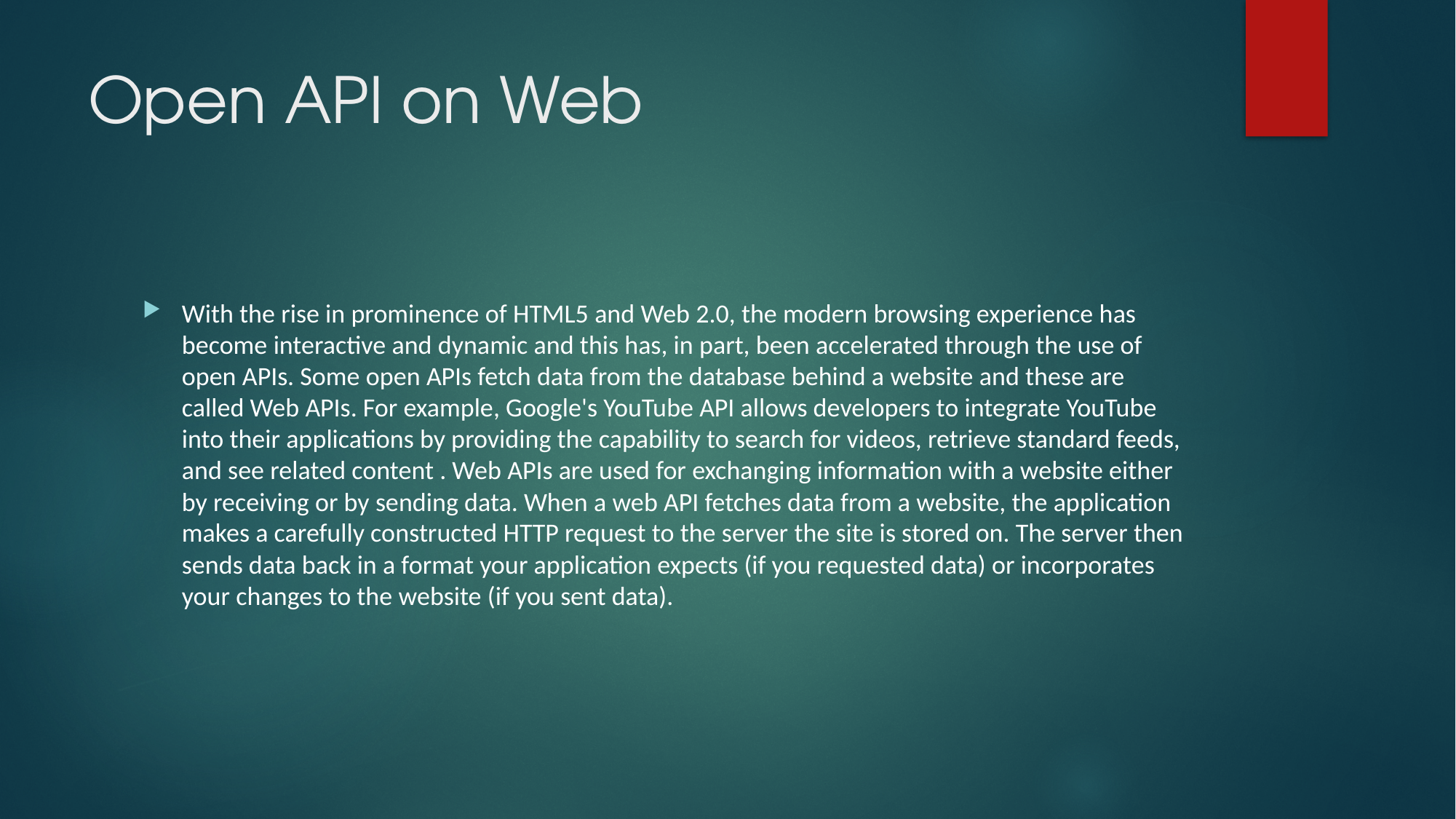

# Open API on Web

With the rise in prominence of HTML5 and Web 2.0, the modern browsing experience has become interactive and dynamic and this has, in part, been accelerated through the use of open APIs. Some open APIs fetch data from the database behind a website and these are called Web APIs. For example, Google's YouTube API allows developers to integrate YouTube into their applications by providing the capability to search for videos, retrieve standard feeds, and see related content . Web APIs are used for exchanging information with a website either by receiving or by sending data. When a web API fetches data from a website, the application makes a carefully constructed HTTP request to the server the site is stored on. The server then sends data back in a format your application expects (if you requested data) or incorporates your changes to the website (if you sent data).